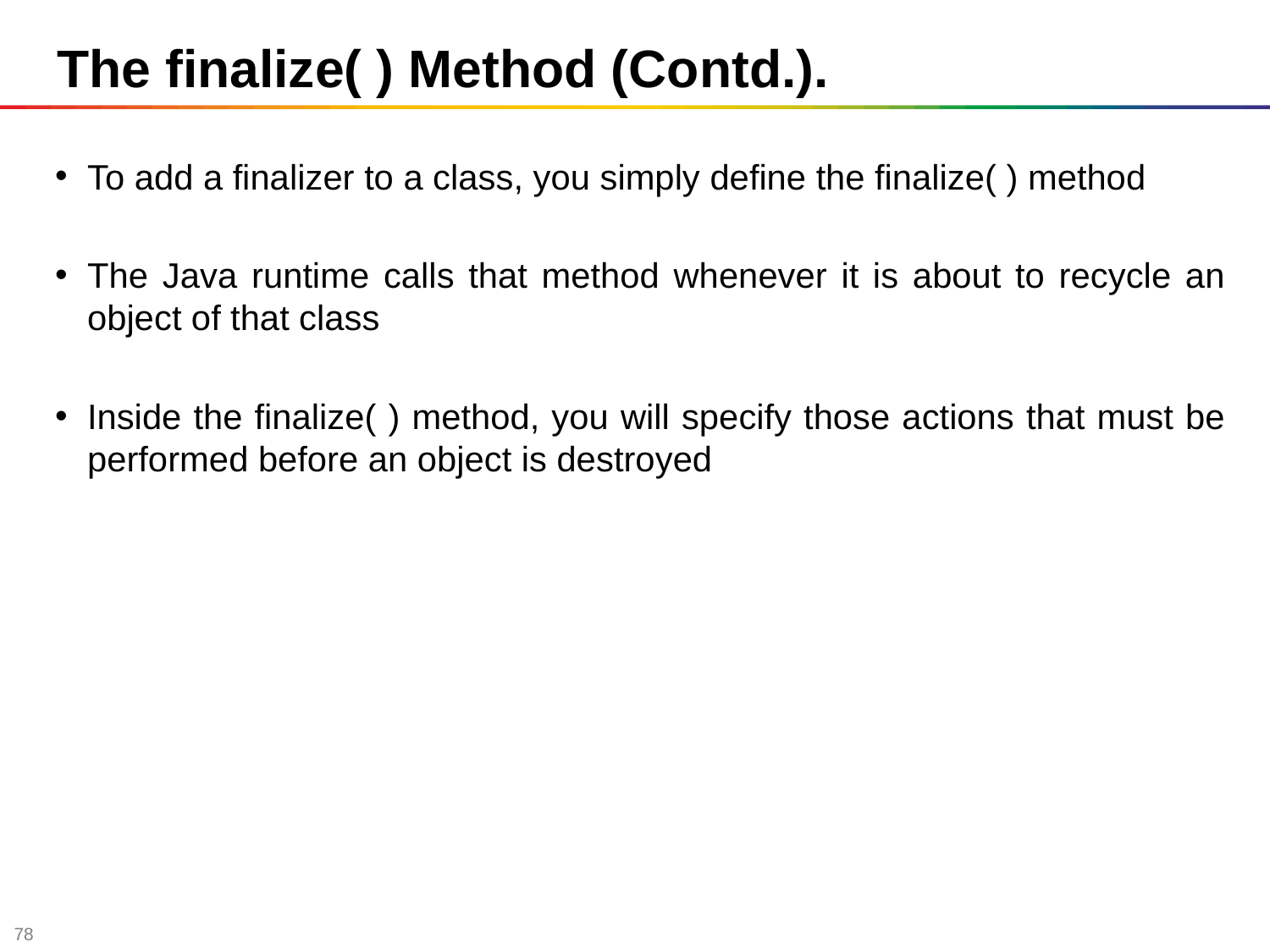

The finalize( ) Method (Contd.).
To add a finalizer to a class, you simply define the finalize( ) method

The Java runtime calls that method whenever it is about to recycle an object of that class

Inside the finalize( ) method, you will specify those actions that must be performed before an object is destroyed